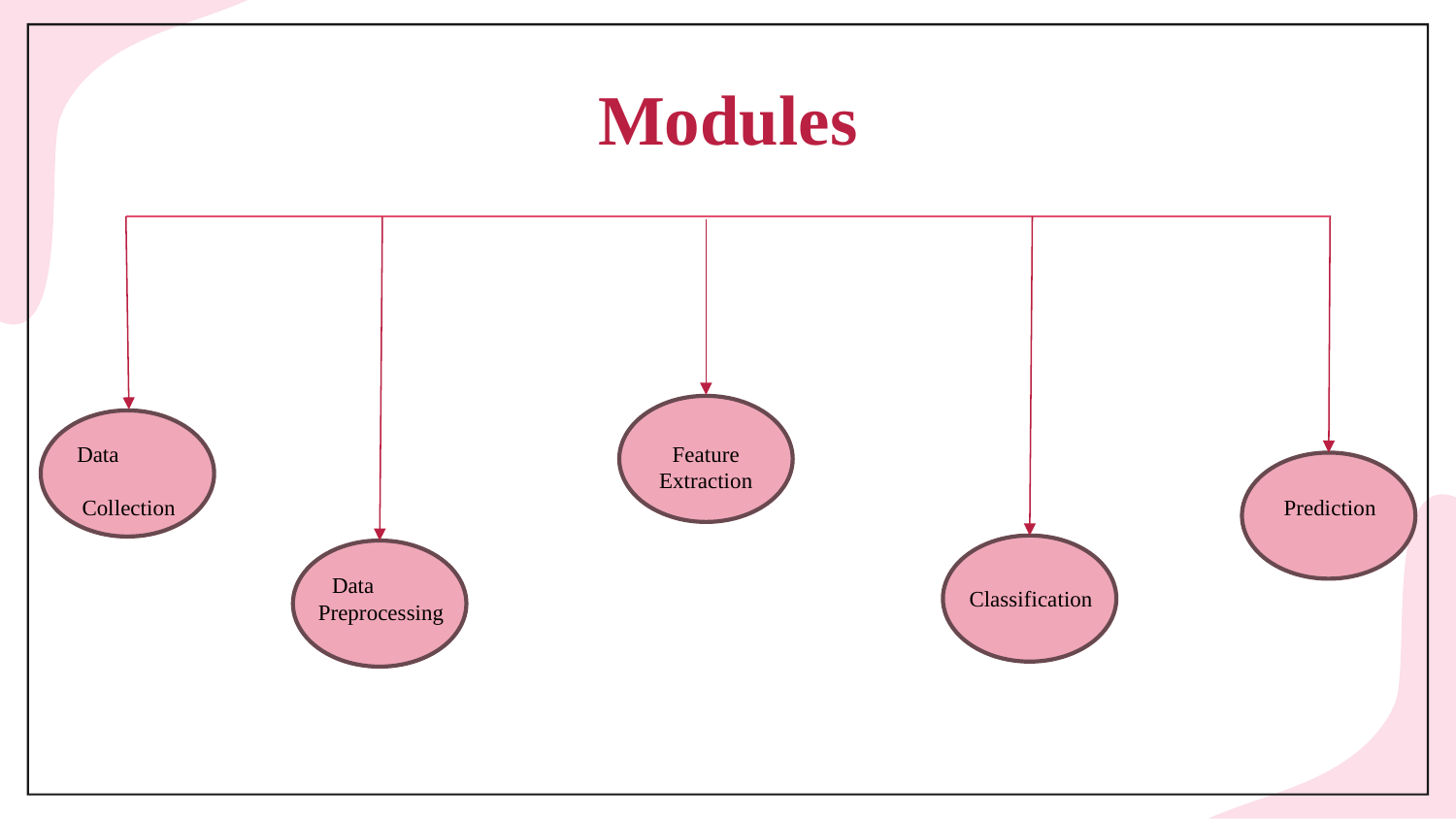

# Modules

Data                          Collection
Feature Extraction

Prediction

Data           Preprocessing
Classification